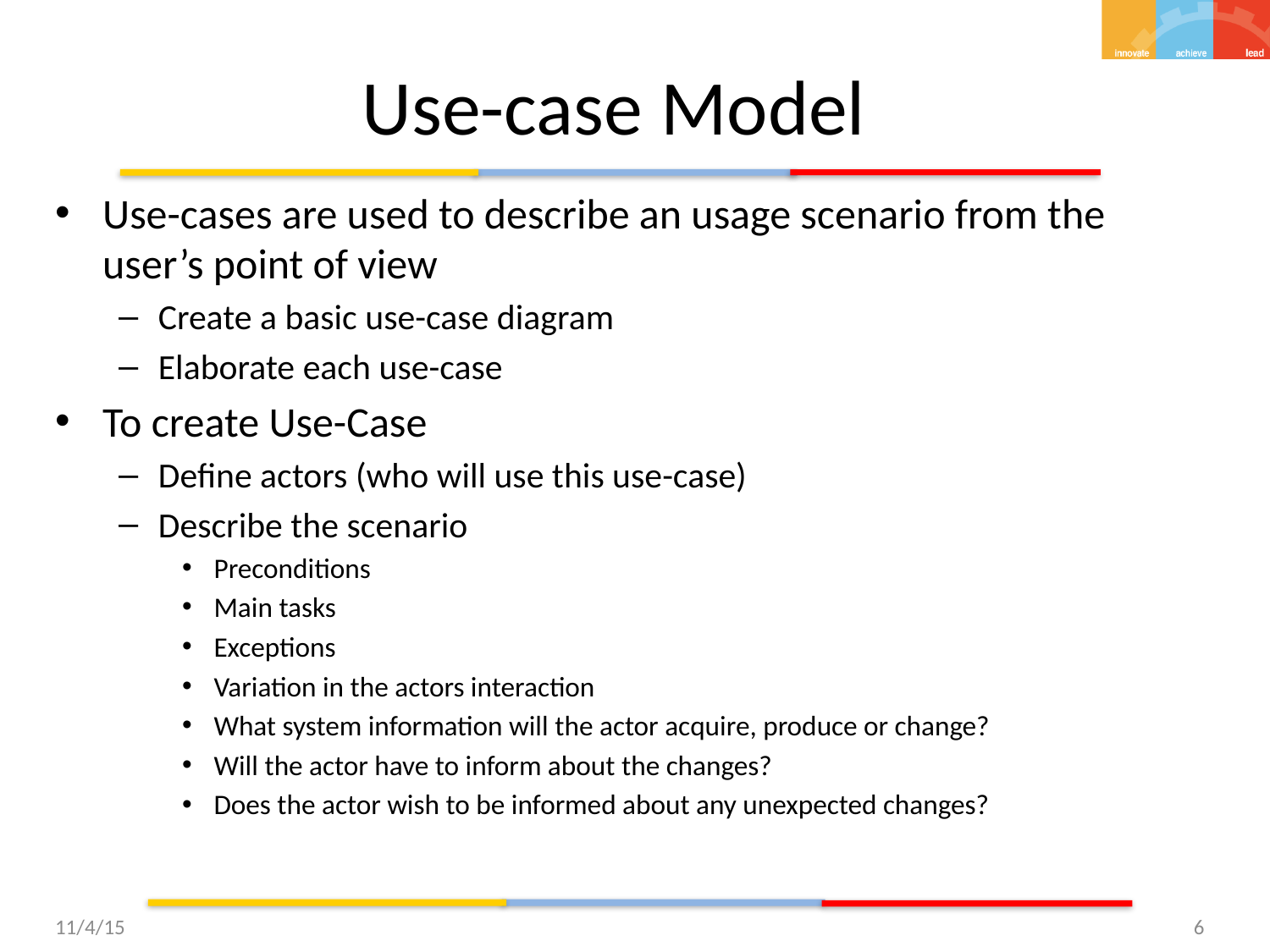

# Use-case Model
Use-cases are used to describe an usage scenario from the user’s point of view
Create a basic use-case diagram
Elaborate each use-case
To create Use-Case
Define actors (who will use this use-case)
Describe the scenario
Preconditions
Main tasks
Exceptions
Variation in the actors interaction
What system information will the actor acquire, produce or change?
Will the actor have to inform about the changes?
Does the actor wish to be informed about any unexpected changes?

11/4/15
6